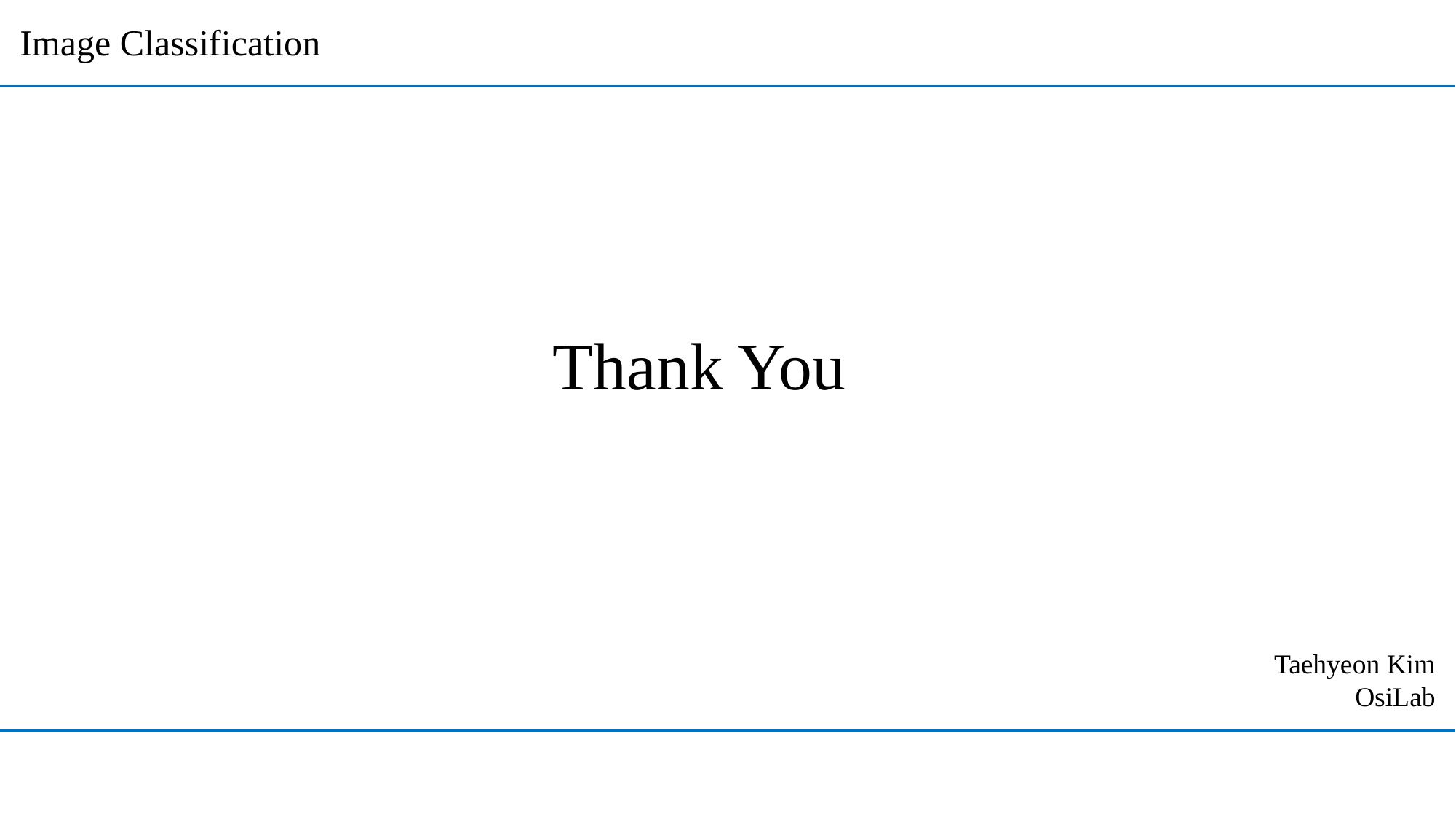

Image Classification
Thank You
Taehyeon Kim
OsiLab